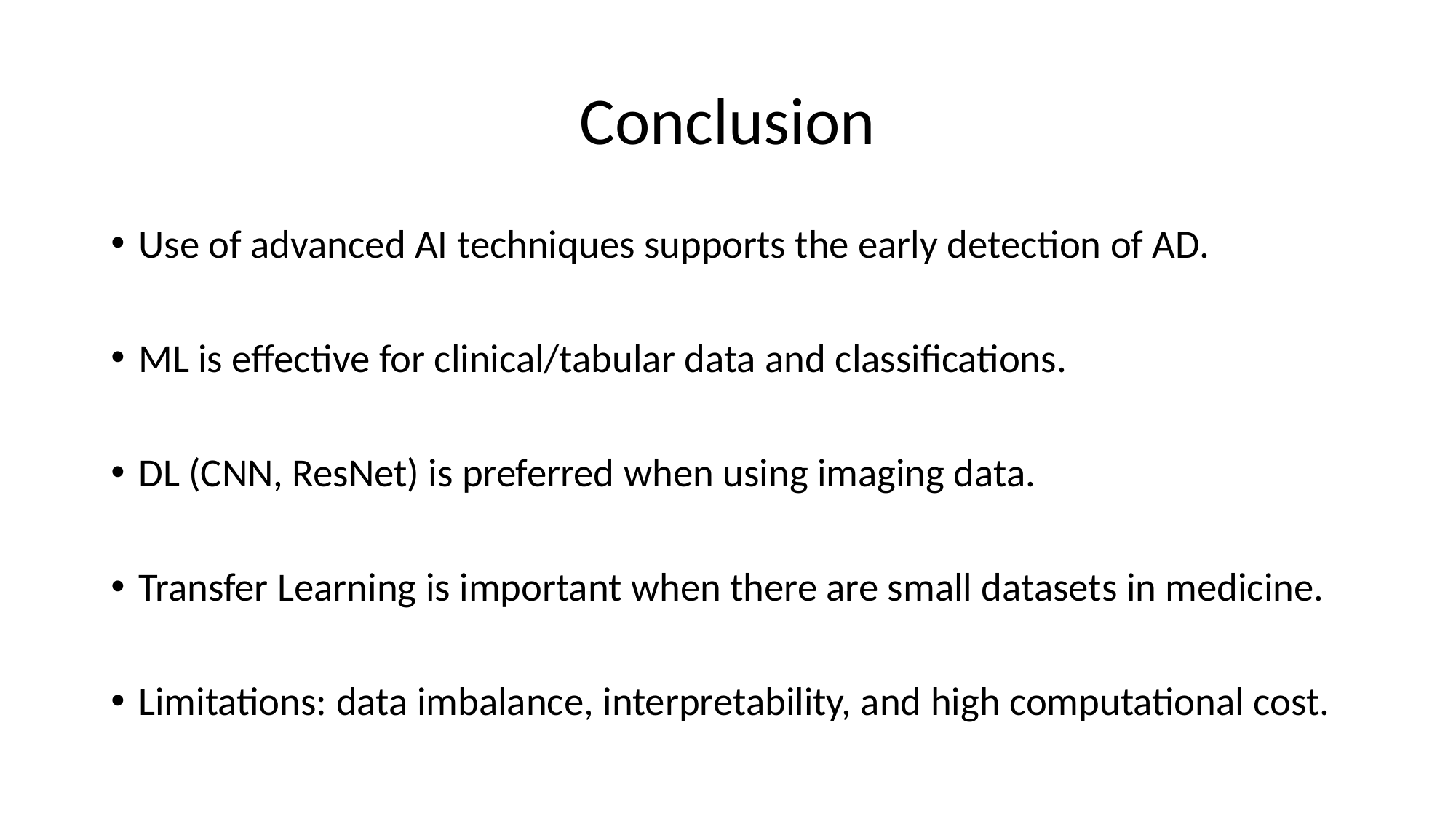

# Conclusion
Use of advanced AI techniques supports the early detection of AD.

ML is effective for clinical/tabular data and classifications.

DL (CNN, ResNet) is preferred when using imaging data.

Transfer Learning is important when there are small datasets in medicine.

Limitations: data imbalance, interpretability, and high computational cost.